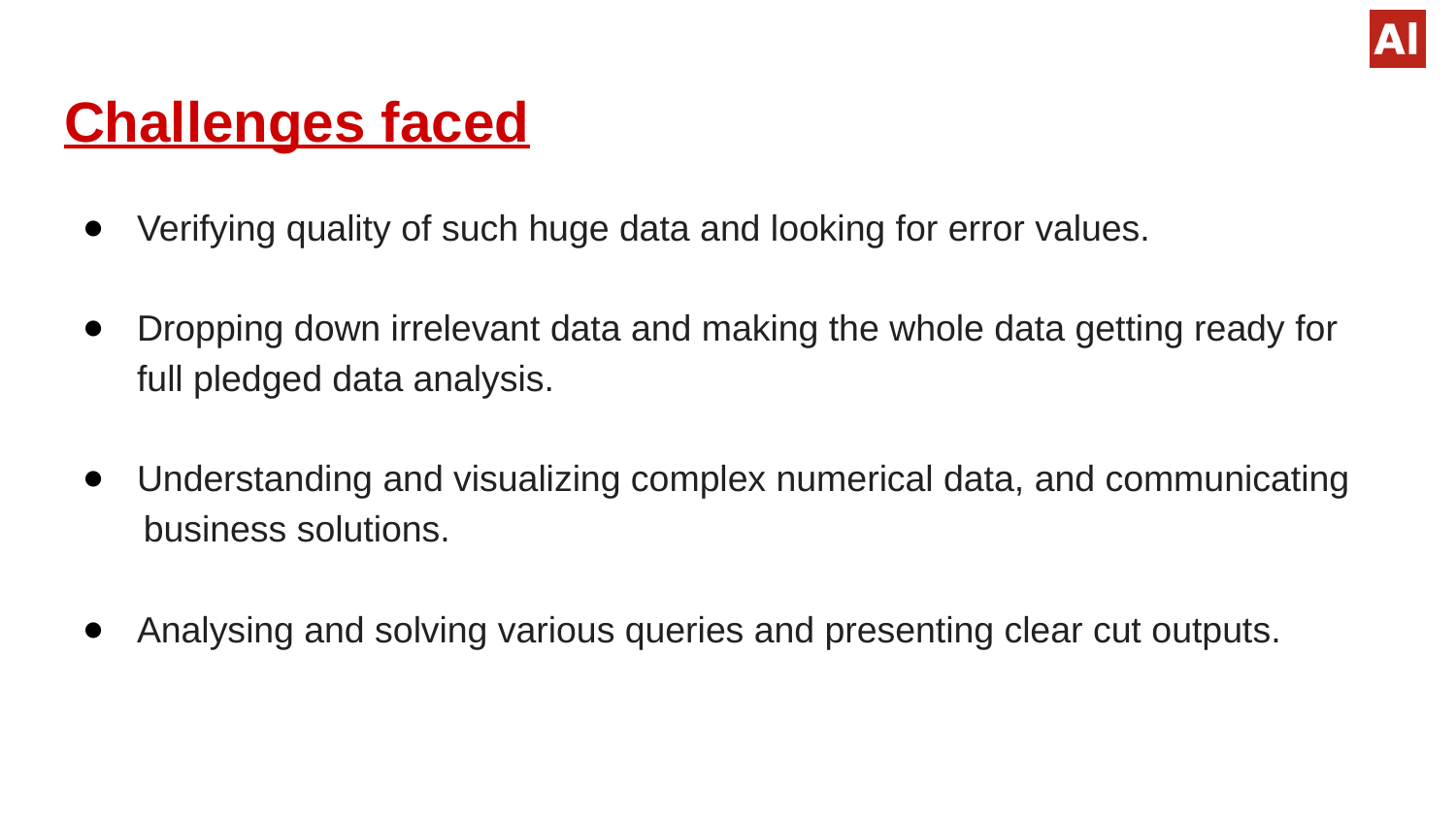

# Challenges faced
Verifying quality of such huge data and looking for error values.

Dropping down irrelevant data and making the whole data getting ready for full pledged data analysis.

Understanding and visualizing complex numerical data, and communicating
      business solutions.

Analysing and solving various queries and presenting clear cut outputs.